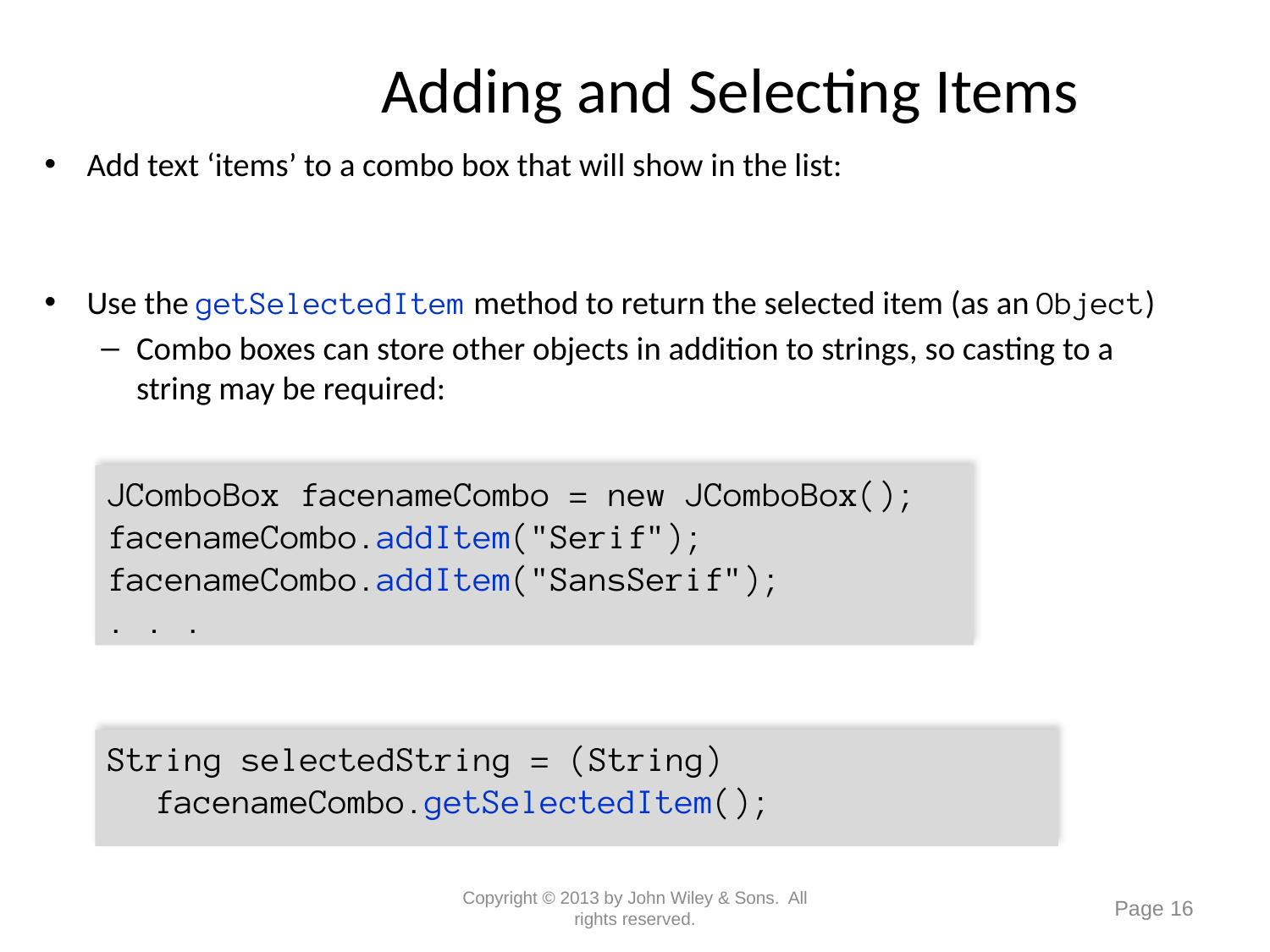

# Adding and Selecting Items
Add text ‘items’ to a combo box that will show in the list:

Use the getSelectedItem method to return the selected item (as an Object)
Combo boxes can store other objects in addition to strings, so casting to a string may be required:

JComboBox facenameCombo = new JComboBox();
facenameCombo.addItem("Serif");
facenameCombo.addItem("SansSerif");
. . .
String selectedString = (String) facenameCombo.getSelectedItem();
Copyright © 2013 by John Wiley & Sons.  All rights reserved.
Page 16